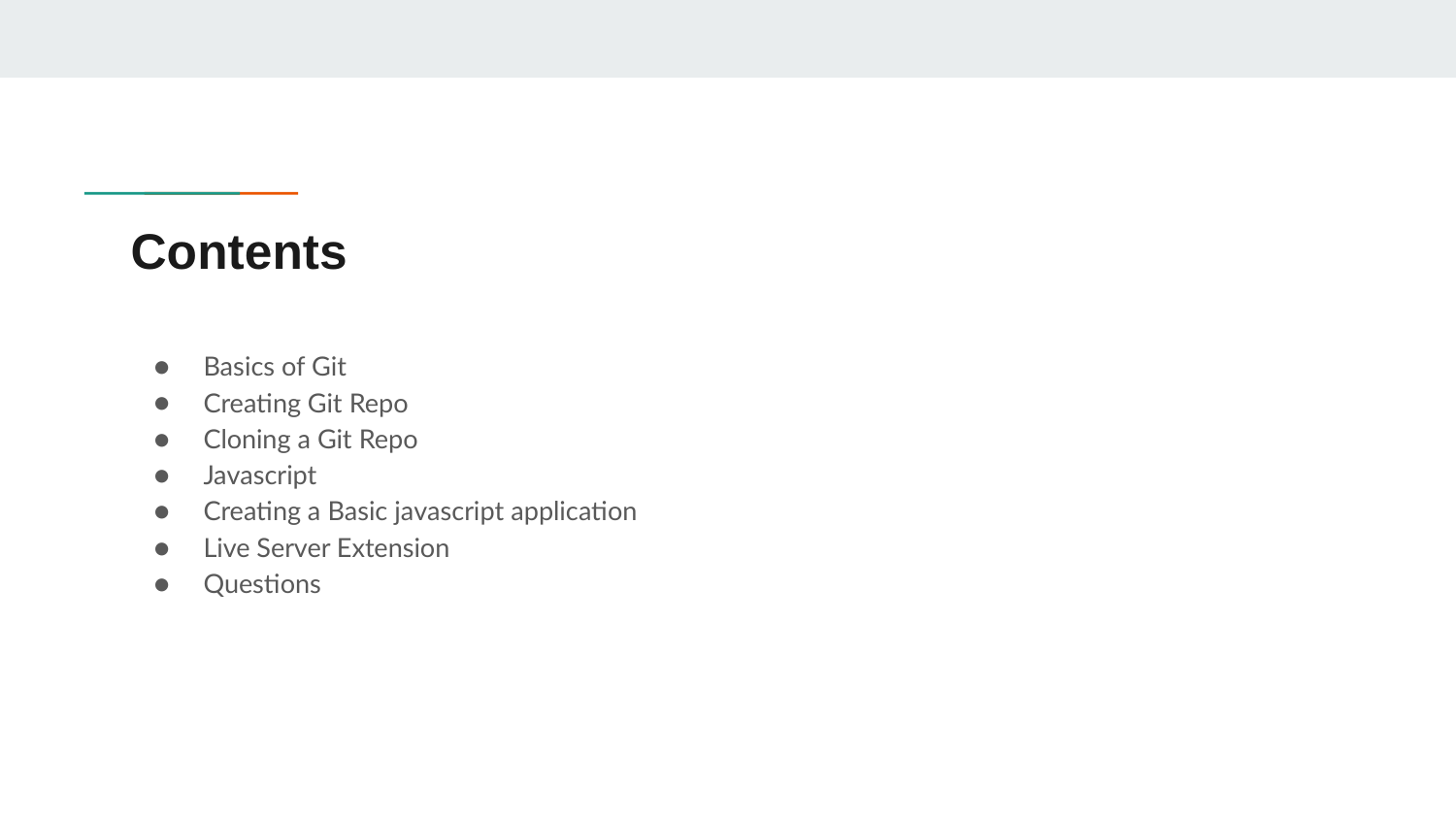

# Contents
Basics of Git
Creating Git Repo
Cloning a Git Repo
Javascript
Creating a Basic javascript application
Live Server Extension
Questions